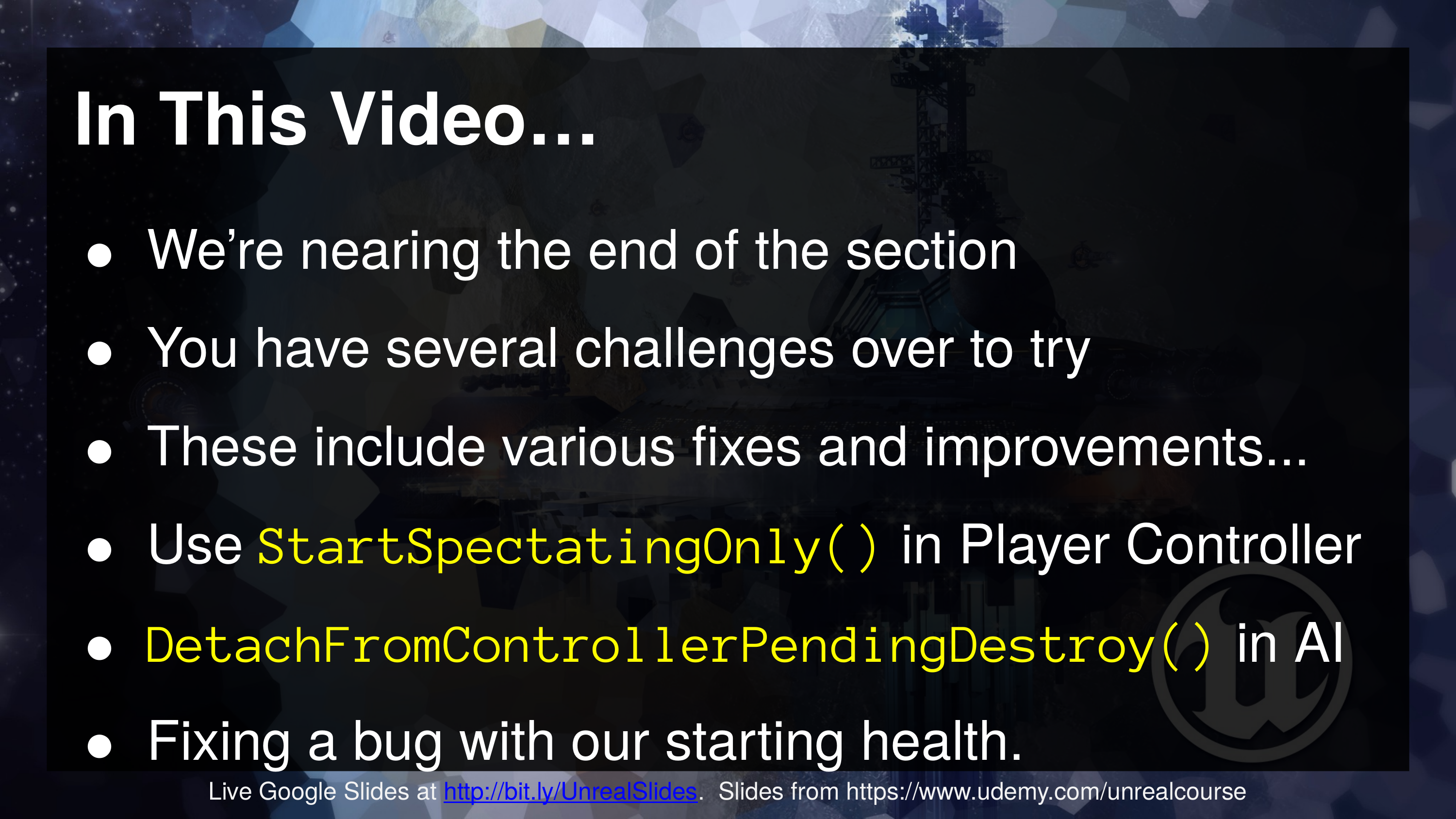

# In This Video…
We’re nearing the end of the section
You have several challenges over to try
These include various fixes and improvements...
Use StartSpectatingOnly() in Player Controller
DetachFromControllerPendingDestroy() in AI
Fixing a bug with our starting health.